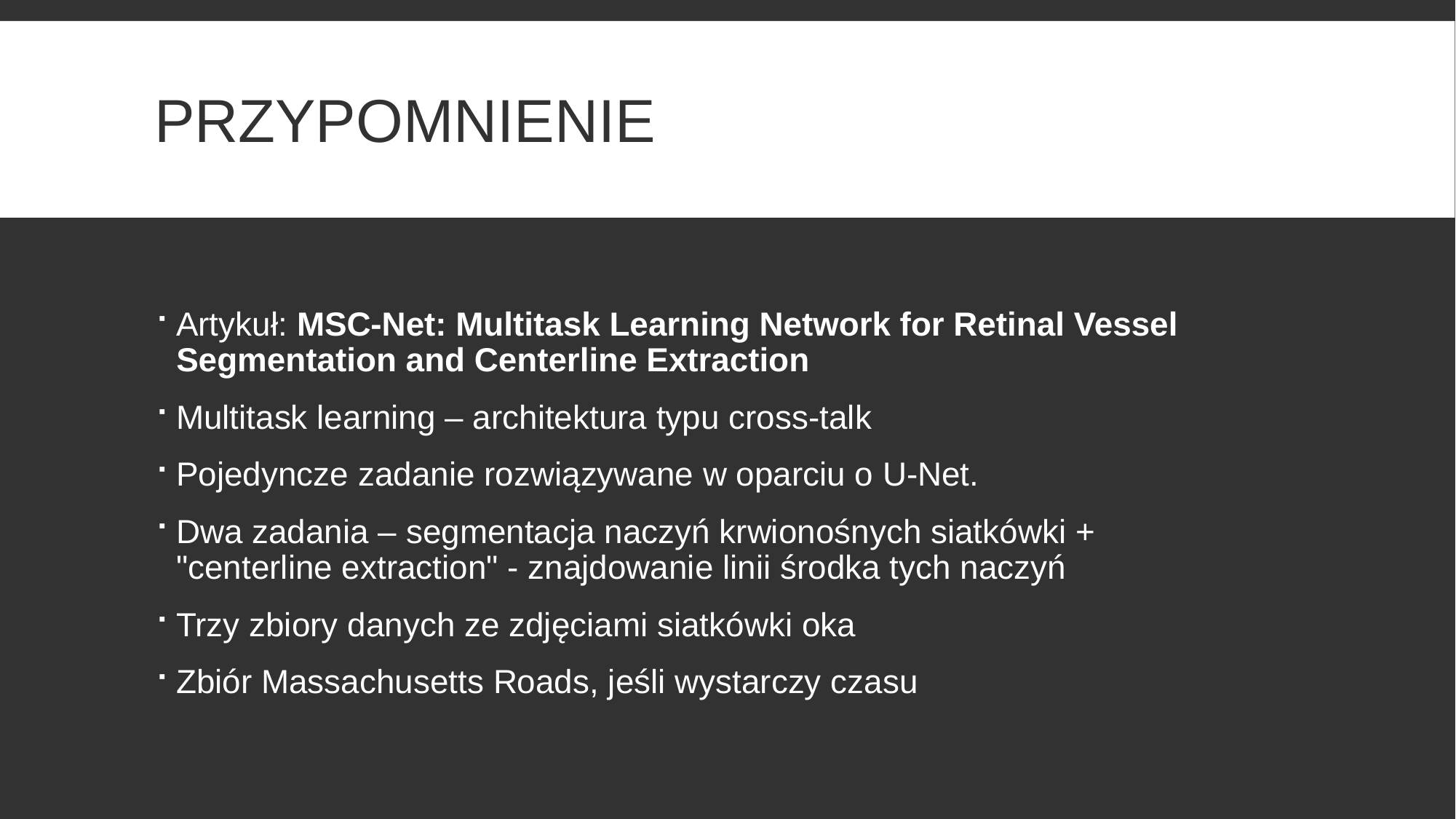

# przypomnienie

Artykuł: MSC-Net: Multitask Learning Network for Retinal Vessel Segmentation and Centerline Extraction
Multitask learning – architektura typu cross-talk
Pojedyncze zadanie rozwiązywane w oparciu o U-Net.
Dwa zadania – segmentacja naczyń krwionośnych siatkówki + "centerline extraction" - znajdowanie linii środka tych naczyń
Trzy zbiory danych ze zdjęciami siatkówki oka
Zbiór Massachusetts Roads, jeśli wystarczy czasu